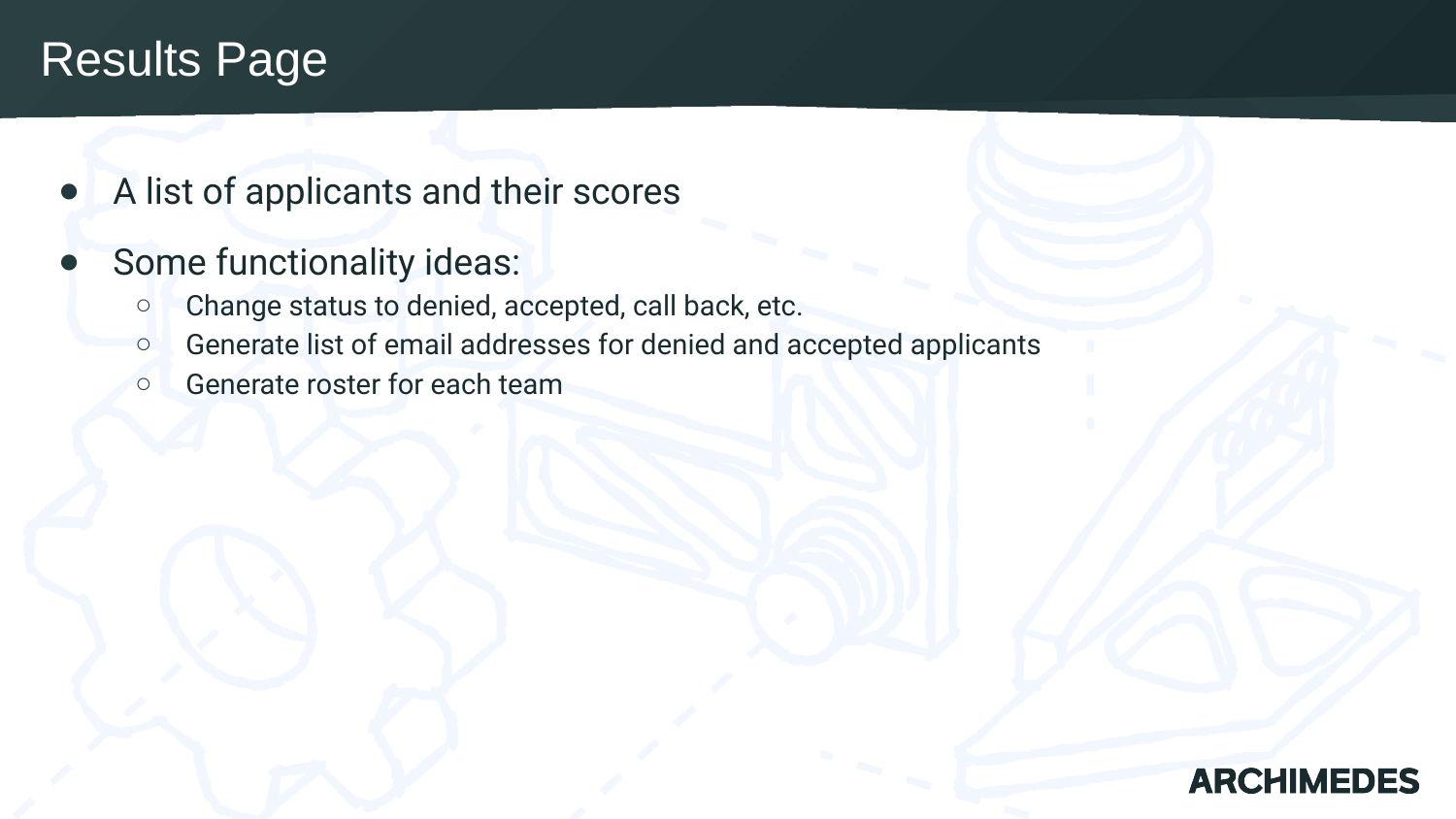

# Results Page
A list of applicants and their scores
Some functionality ideas:
Change status to denied, accepted, call back, etc.
Generate list of email addresses for denied and accepted applicants
Generate roster for each team